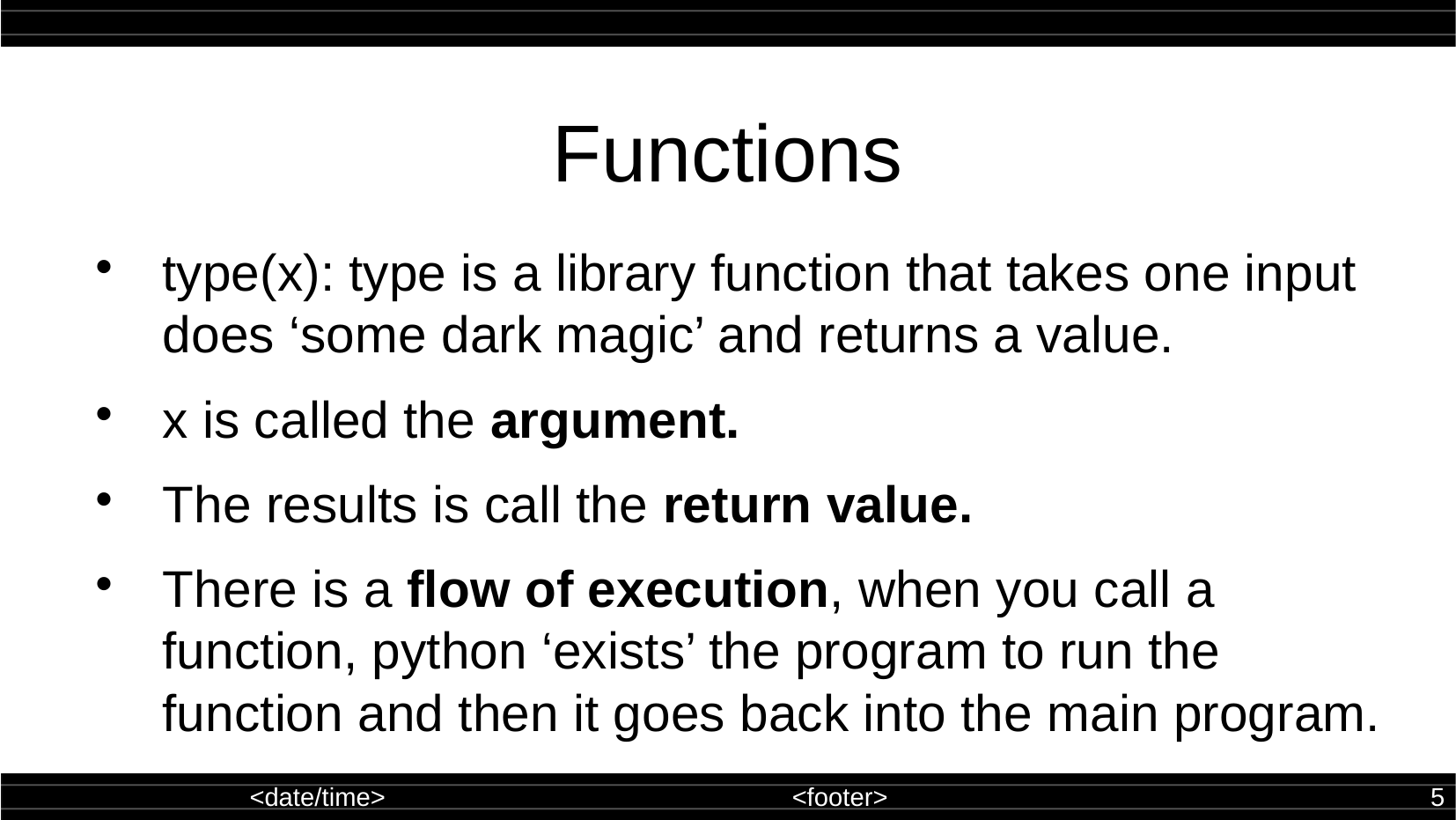

Functions
type(x): type is a library function that takes one input does ‘some dark magic’ and returns a value.
x is called the argument.
The results is call the return value.
There is a flow of execution, when you call a function, python ‘exists’ the program to run the function and then it goes back into the main program.